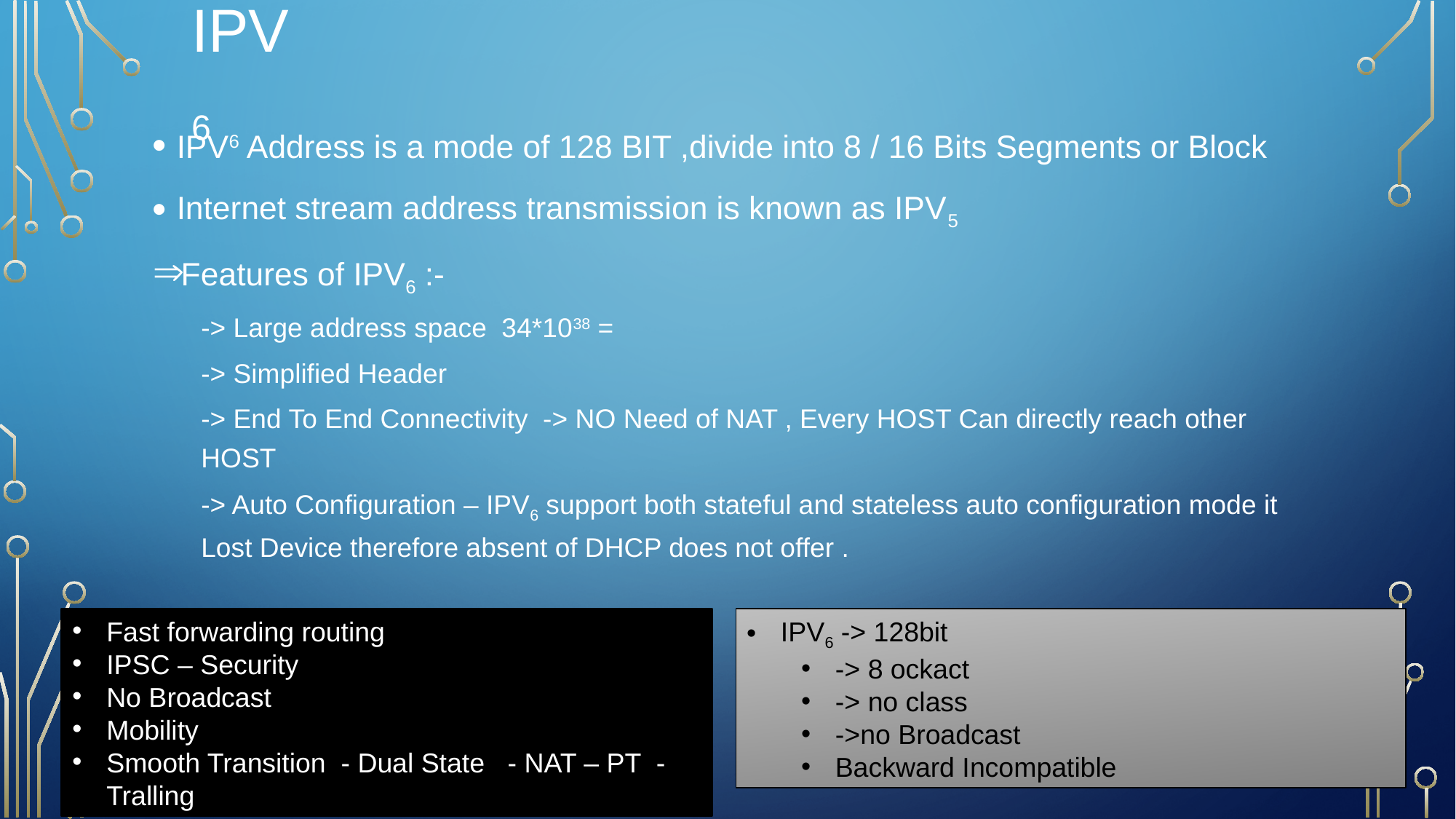

# Ipv6
IPV6 Address is a mode of 128 BIT ,divide into 8 / 16 Bits Segments or Block
Internet stream address transmission is known as IPV5
Features of IPV6 :-
-> Large address space  34*1038 =
-> Simplified Header
-> End To End Connectivity  -> NO Need of NAT , Every HOST Can directly reach other 	HOST
-> Auto Configuration – IPV6 support both stateful and stateless auto configuration mode it Lost Device therefore absent of DHCP does not offer .

Fast forwarding routing
IPSC – Security
No Broadcast
Mobility
Smooth Transition  - Dual State   - NAT – PT  - Tralling
IPV6 -> 128bit
-> 8 ockact
-> no class
->no Broadcast
Backward Incompatible